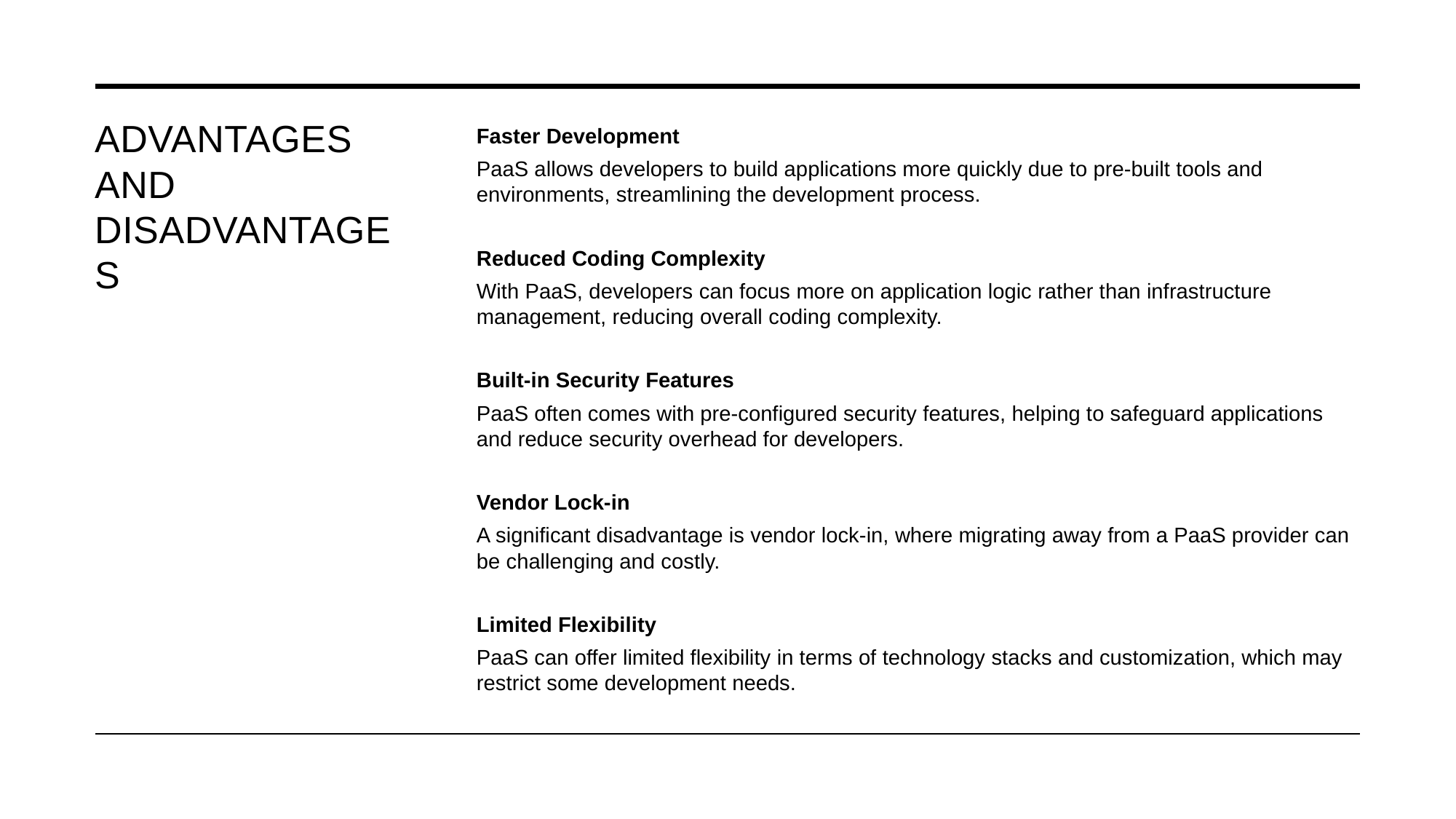

# Advantages and Disadvantages
Faster Development
PaaS allows developers to build applications more quickly due to pre-built tools and environments, streamlining the development process.
Reduced Coding Complexity
With PaaS, developers can focus more on application logic rather than infrastructure management, reducing overall coding complexity.
Built-in Security Features
PaaS often comes with pre-configured security features, helping to safeguard applications and reduce security overhead for developers.
Vendor Lock-in
A significant disadvantage is vendor lock-in, where migrating away from a PaaS provider can be challenging and costly.
Limited Flexibility
PaaS can offer limited flexibility in terms of technology stacks and customization, which may restrict some development needs.